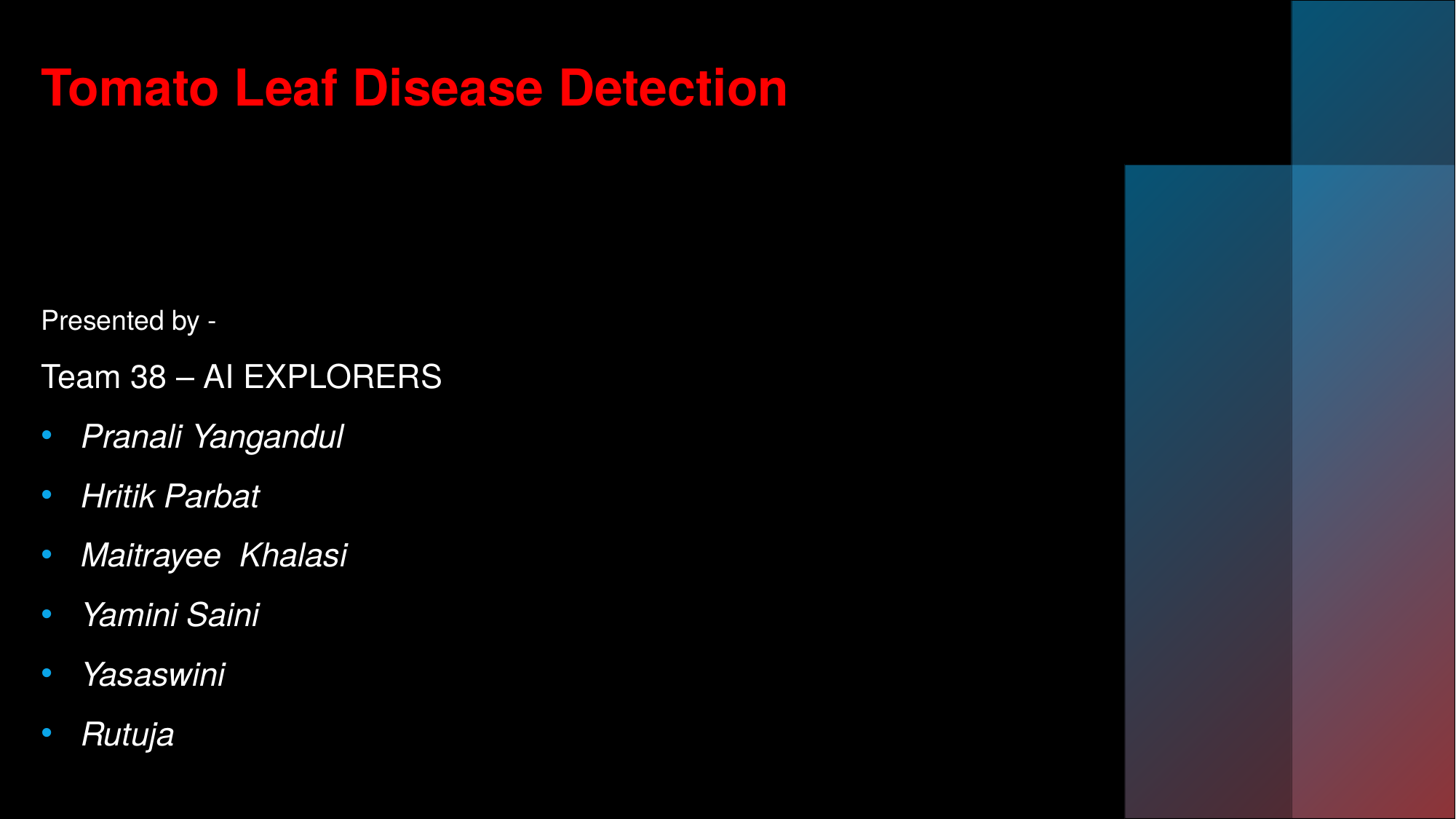

# Tomato Leaf Disease Detection

Presented by -
Team 38 – AI EXPLORERS
Pranali Yangandul
Hritik Parbat
Maitrayee  Khalasi
Yamini Saini
Yasaswini
Rutuja